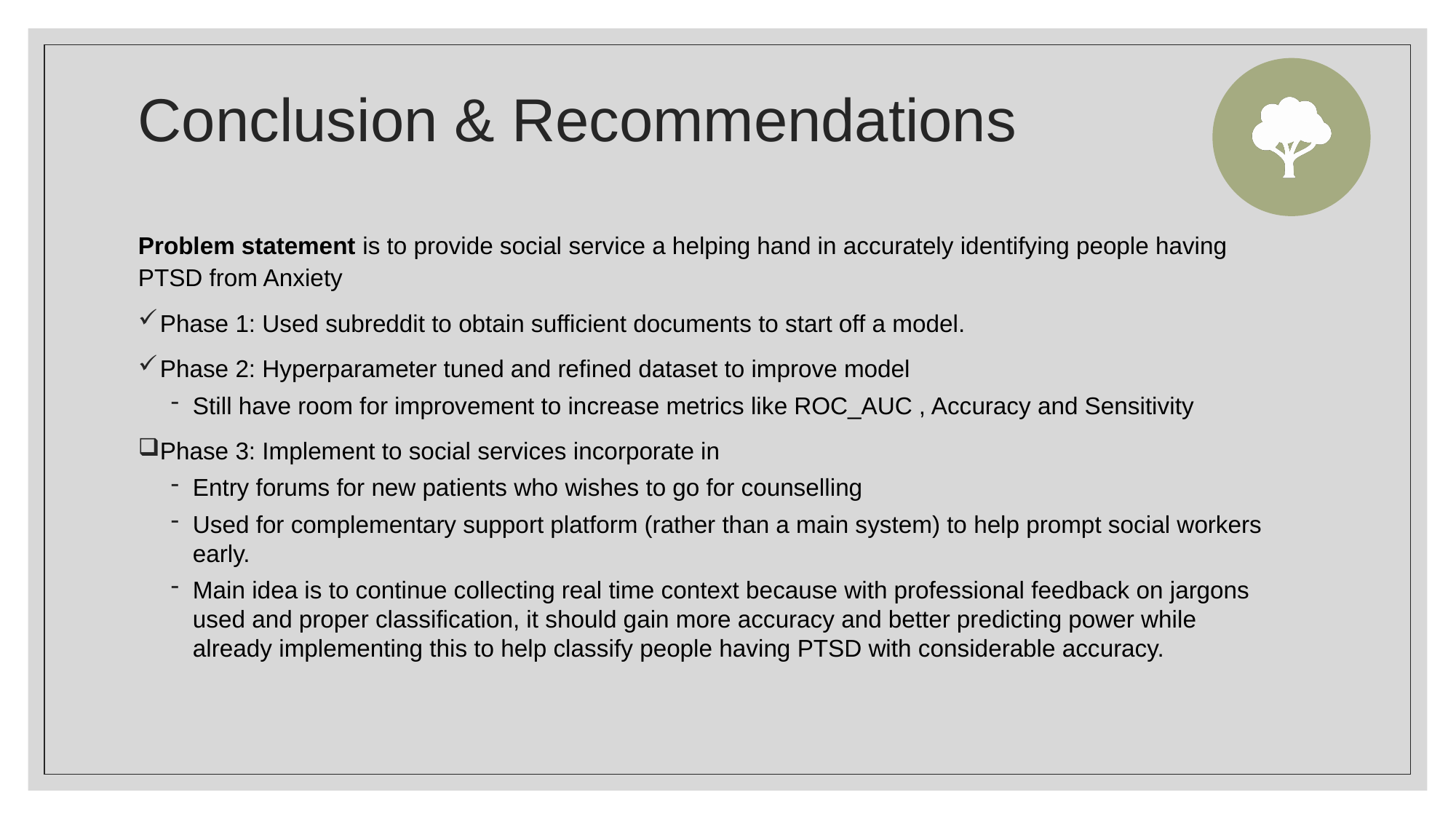

# Conclusion & Recommendations

Problem statement is to provide social service a helping hand in accurately identifying people having PTSD from Anxiety
Phase 1: Used subreddit to obtain sufficient documents to start off a model.
Phase 2: Hyperparameter tuned and refined dataset to improve model
Still have room for improvement to increase metrics like ROC_AUC , Accuracy and Sensitivity
Phase 3: Implement to social services incorporate in
Entry forums for new patients who wishes to go for counselling
Used for complementary support platform (rather than a main system) to help prompt social workers early.
Main idea is to continue collecting real time context because with professional feedback on jargons used and proper classification, it should gain more accuracy and better predicting power while already implementing this to help classify people having PTSD with considerable accuracy.